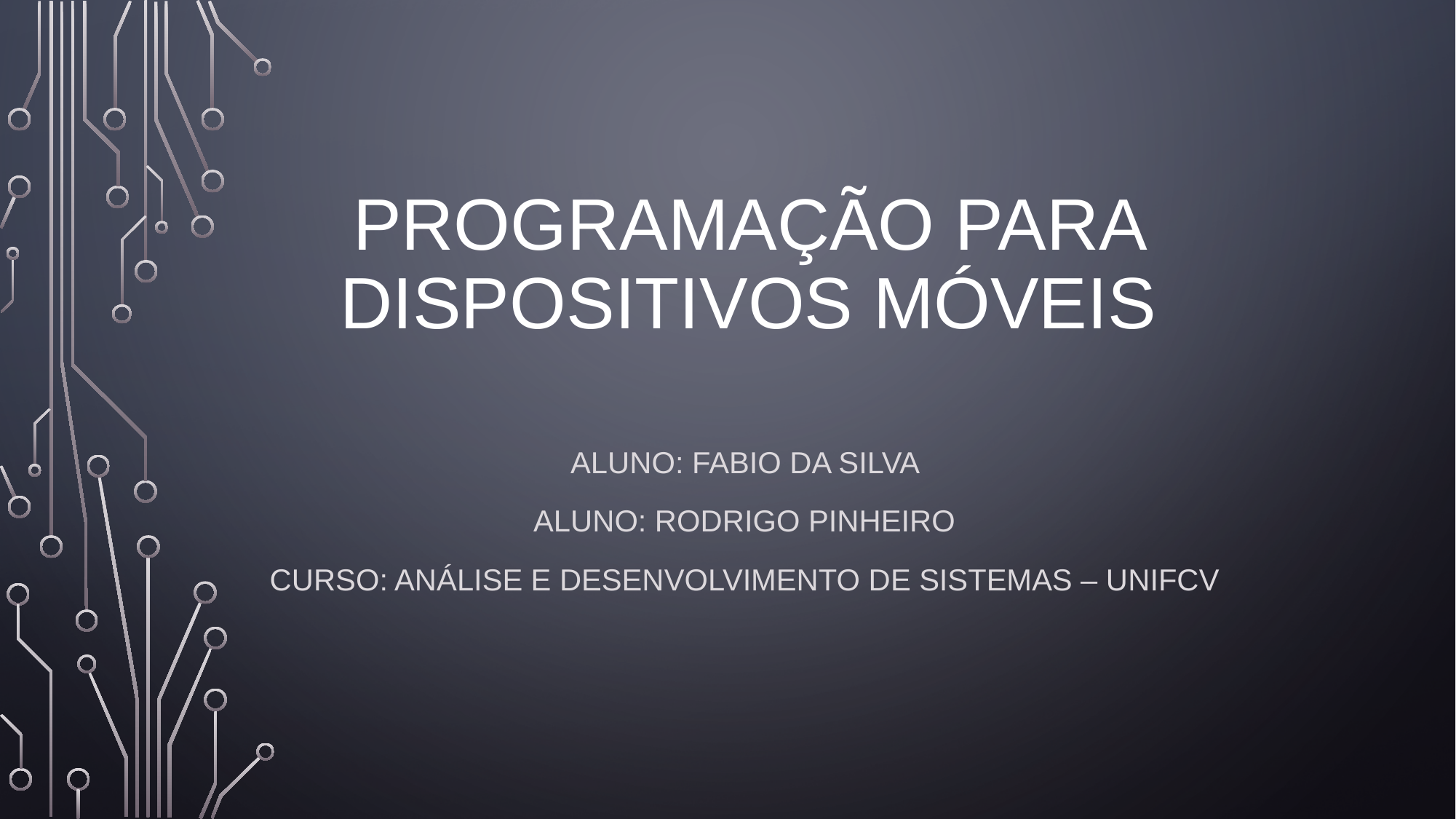

# PROGRAMAÇÃO PARA DISPOSITIVOS MÓVEIS
Aluno: Fabio da silva
Aluno: Rodrigo pinheiro
Curso: Análise e desenvolvimento de sistemas – unifcv